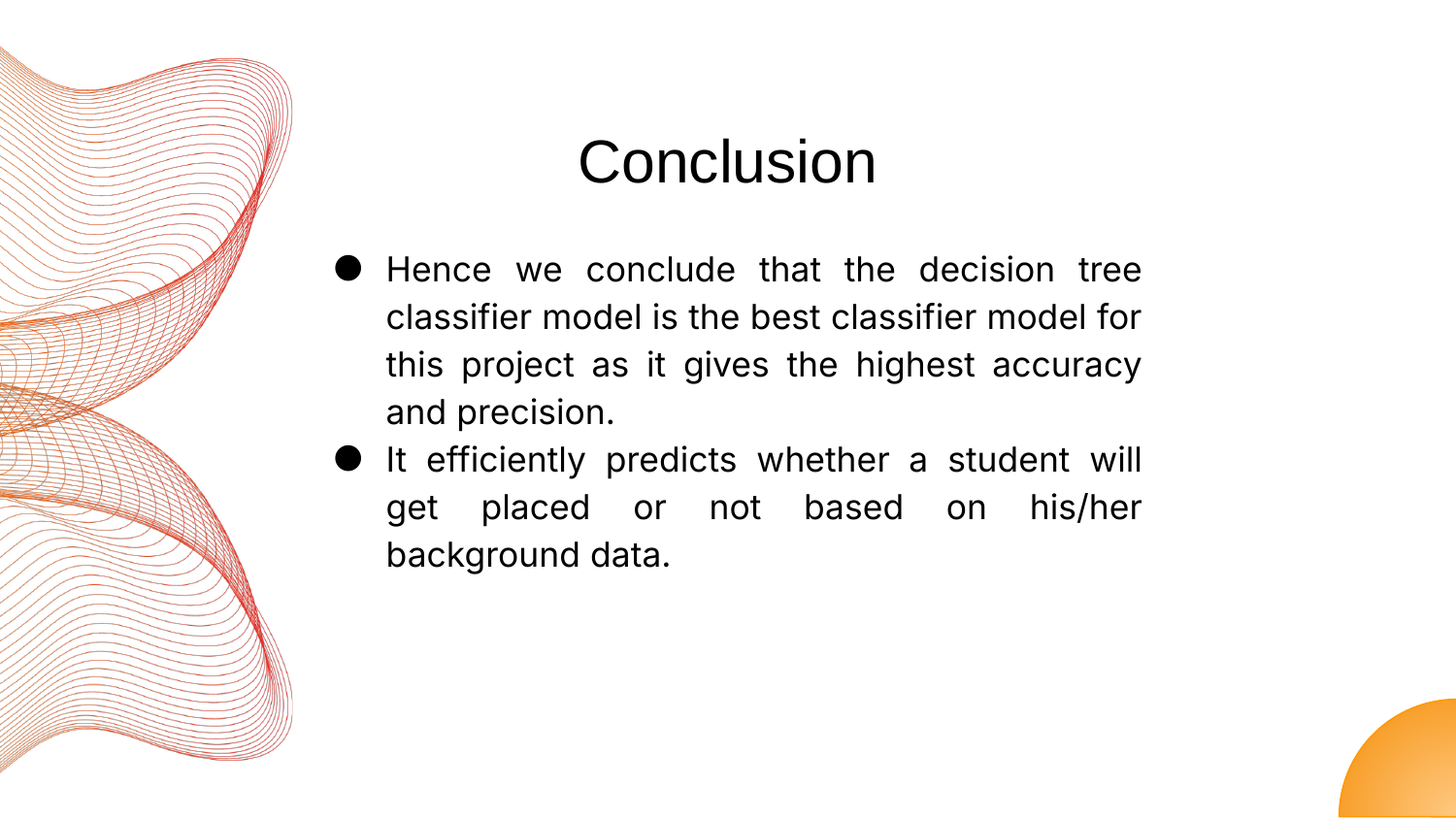

# Conclusion
Hence we conclude that the decision tree classifier model is the best classifier model for this project as it gives the highest accuracy and precision.
It efficiently predicts whether a student will get placed or not based on his/her background data.